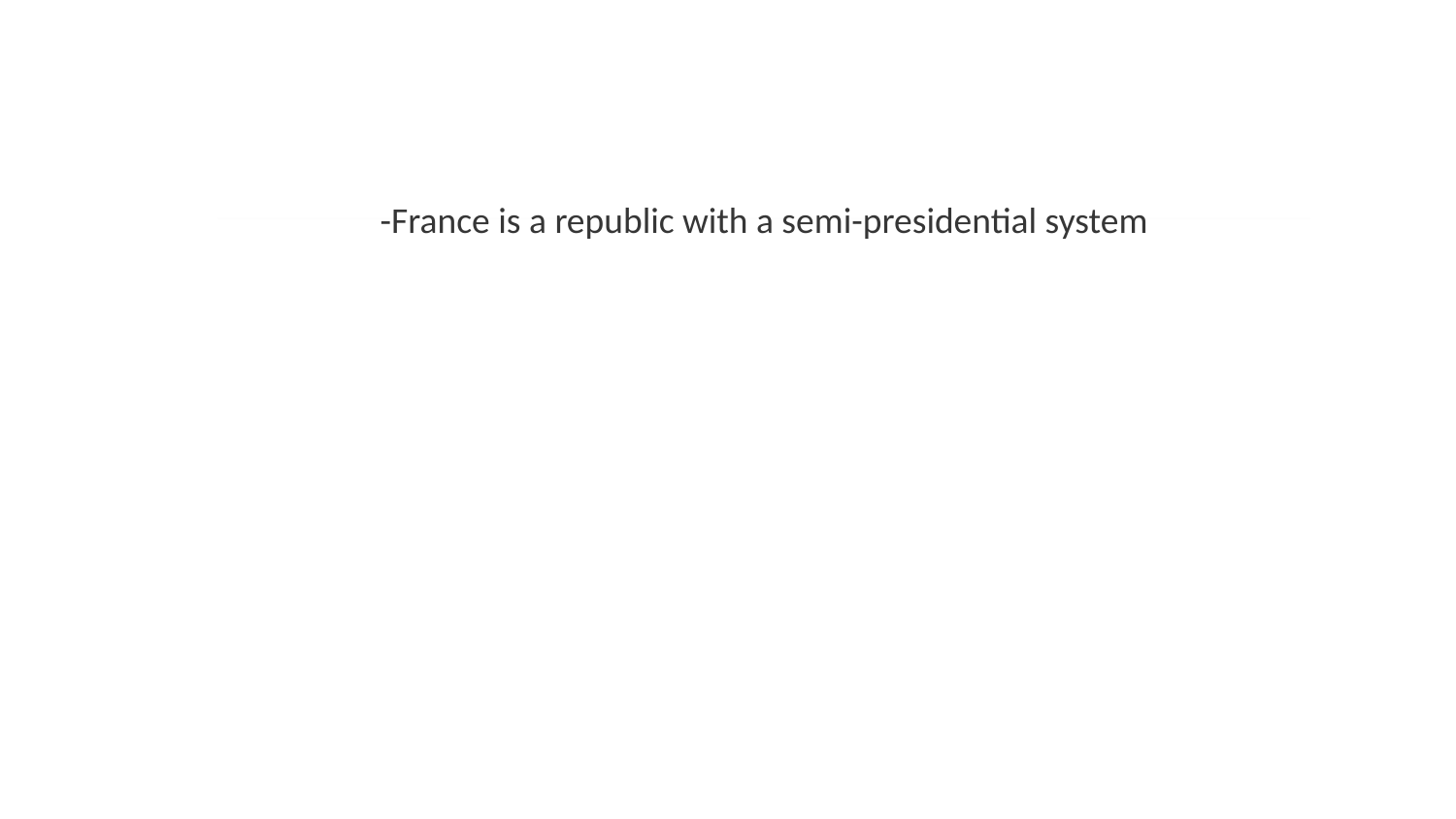

-France is a republic with a semi-presidential system